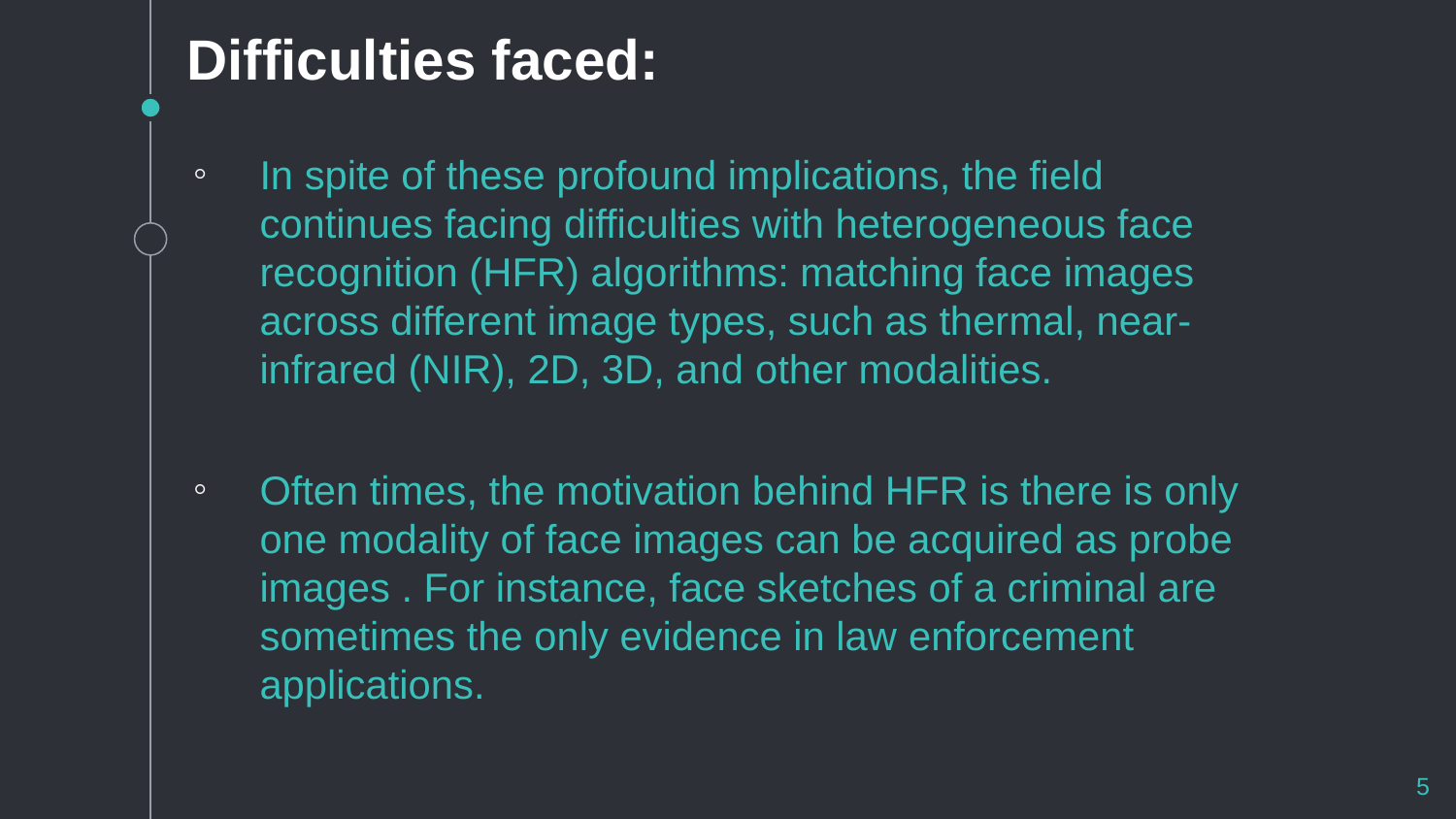

# Difficulties faced:

In spite of these profound implications, the field continues facing difficulties with heterogeneous face recognition (HFR) algorithms: matching face images across different image types, such as thermal, near-infrared (NIR), 2D, 3D, and other modalities.

Often times, the motivation behind HFR is there is only one modality of face images can be acquired as probe images . For instance, face sketches of a criminal are sometimes the only evidence in law enforcement applications.
5